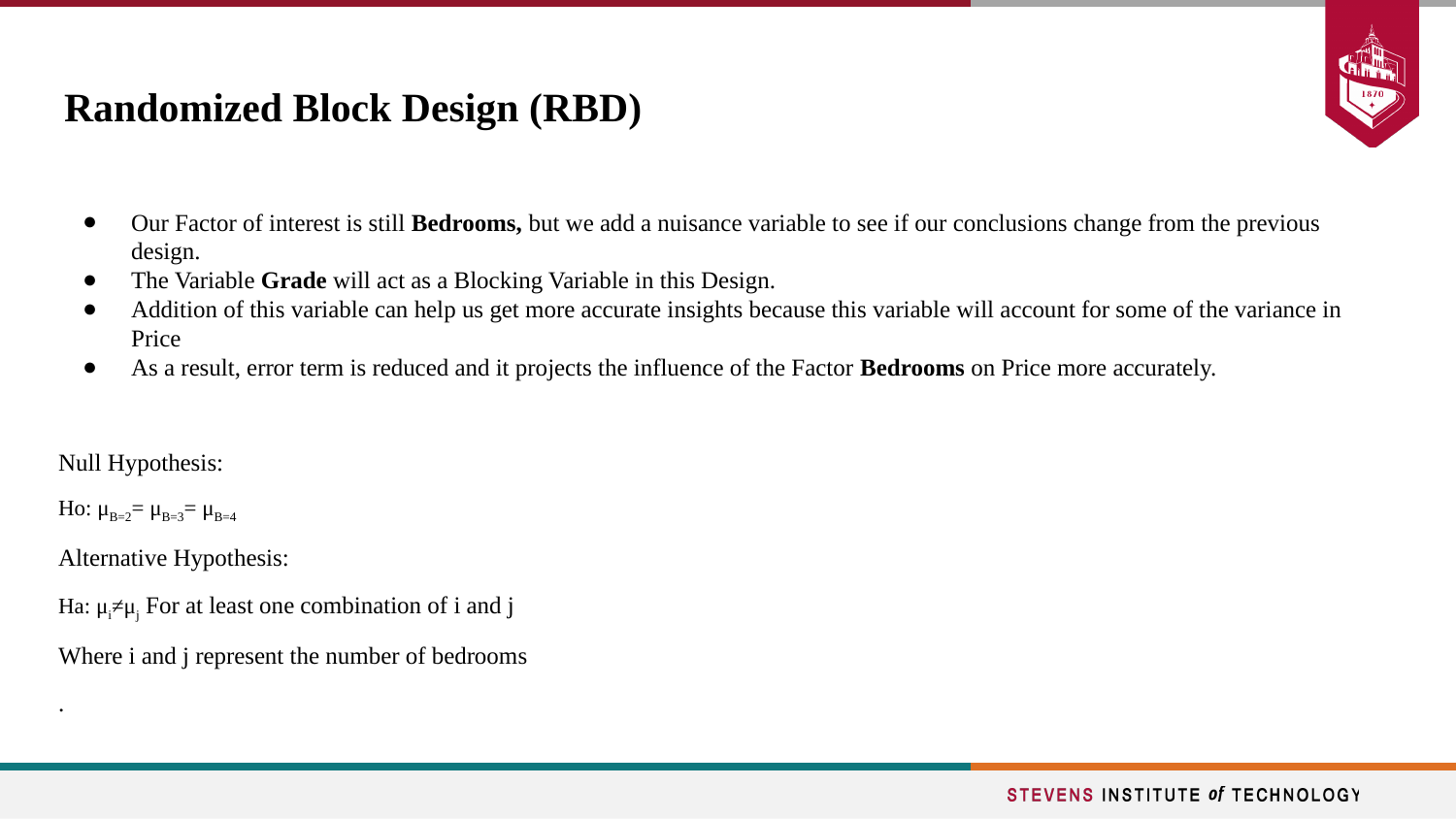

# Randomized Block Design (RBD)
Our Factor of interest is still Bedrooms, but we add a nuisance variable to see if our conclusions change from the previous design.
The Variable Grade will act as a Blocking Variable in this Design.
Addition of this variable can help us get more accurate insights because this variable will account for some of the variance in Price
As a result, error term is reduced and it projects the influence of the Factor Bedrooms on Price more accurately.

Null Hypothesis:
Ho: μB=2= μB=3= μB=4
Alternative Hypothesis:
Ha: μi≠μj  For at least one combination of i and j
Where i and j represent the number of bedrooms
.